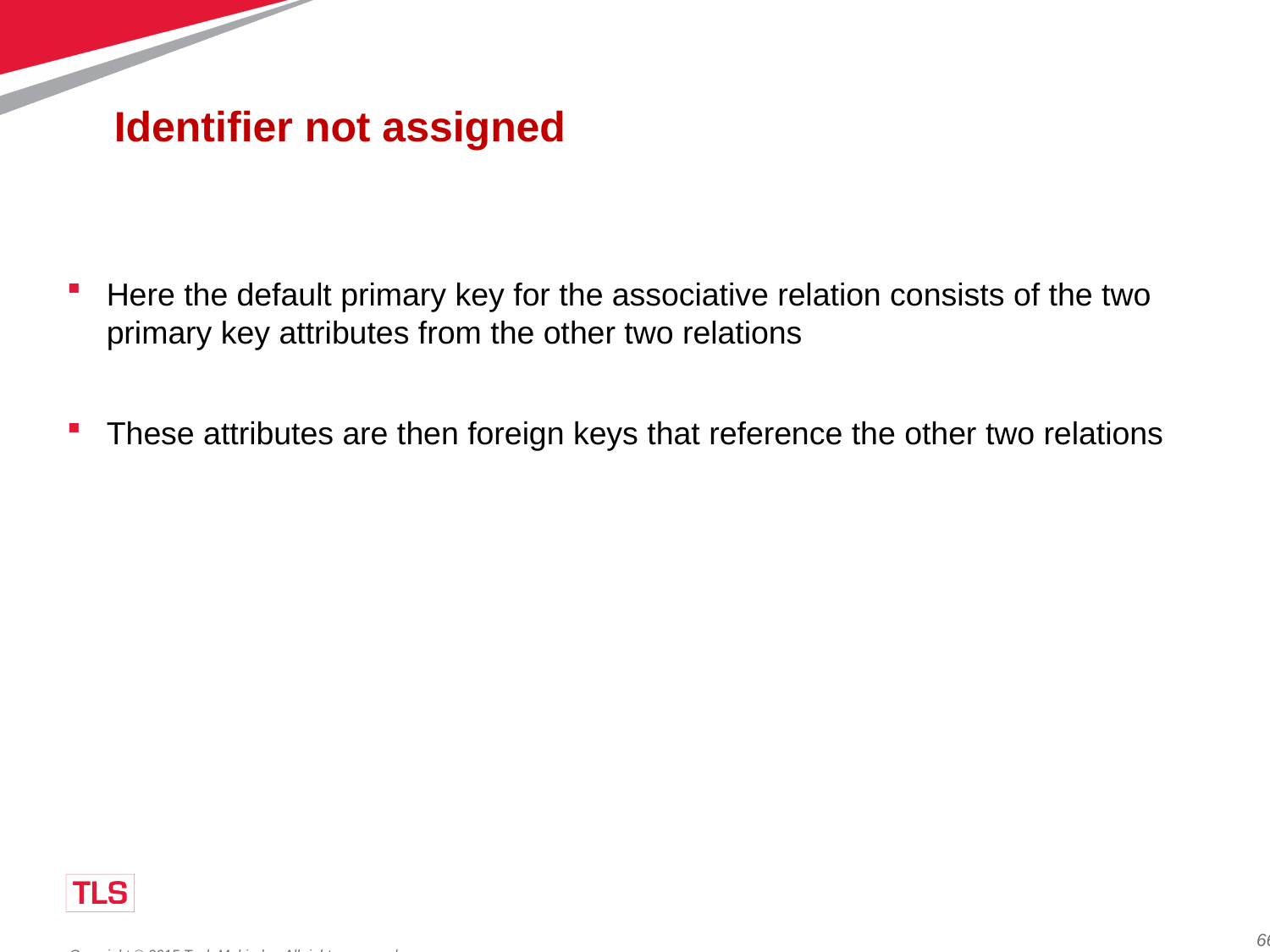

# Identifier not assigned
Here the default primary key for the associative relation consists of the two primary key attributes from the other two relations

These attributes are then foreign keys that reference the other two relations